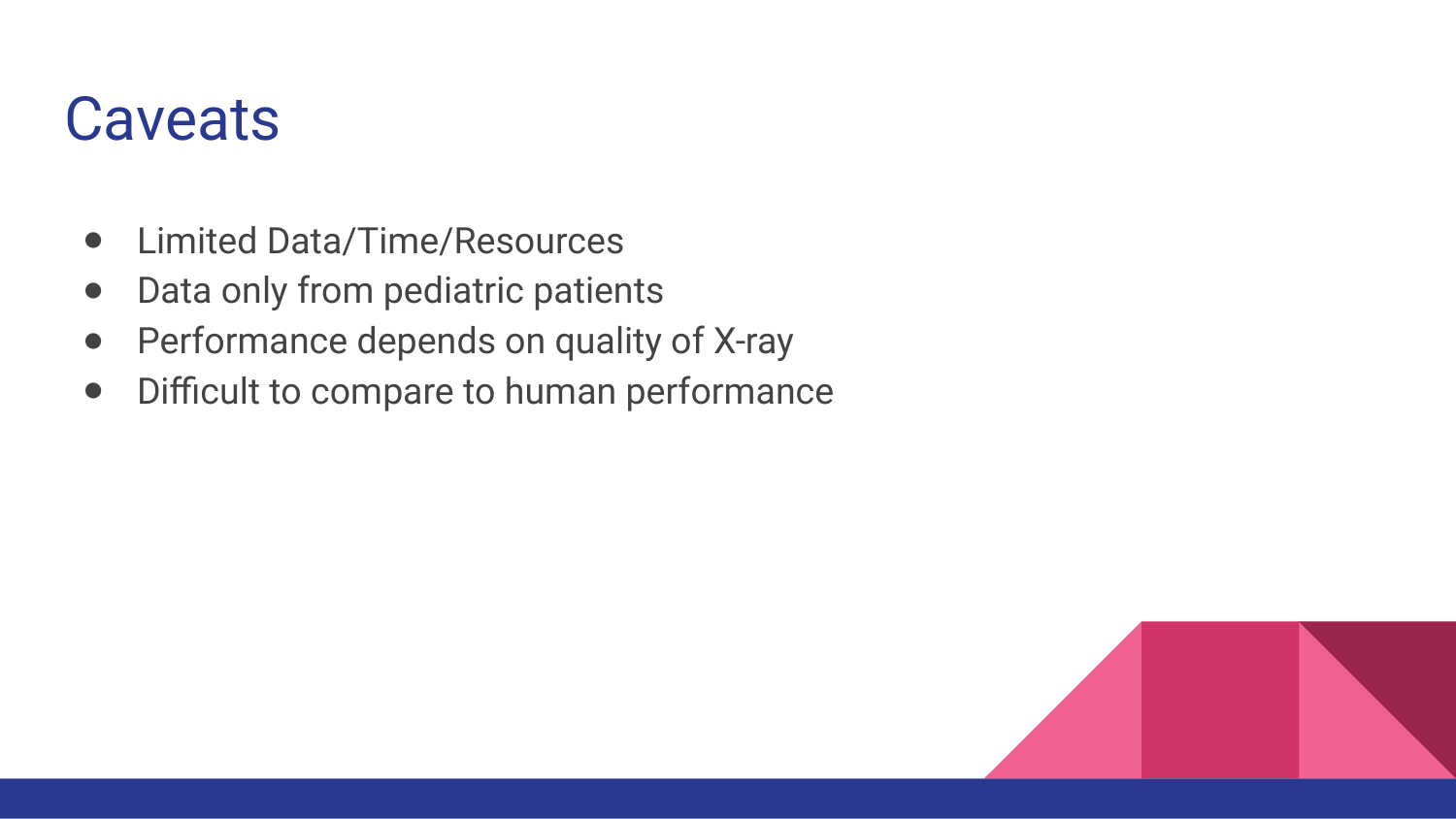

# Caveats
Limited Data/Time/Resources
Data only from pediatric patients
Performance depends on quality of X-ray
Difficult to compare to human performance